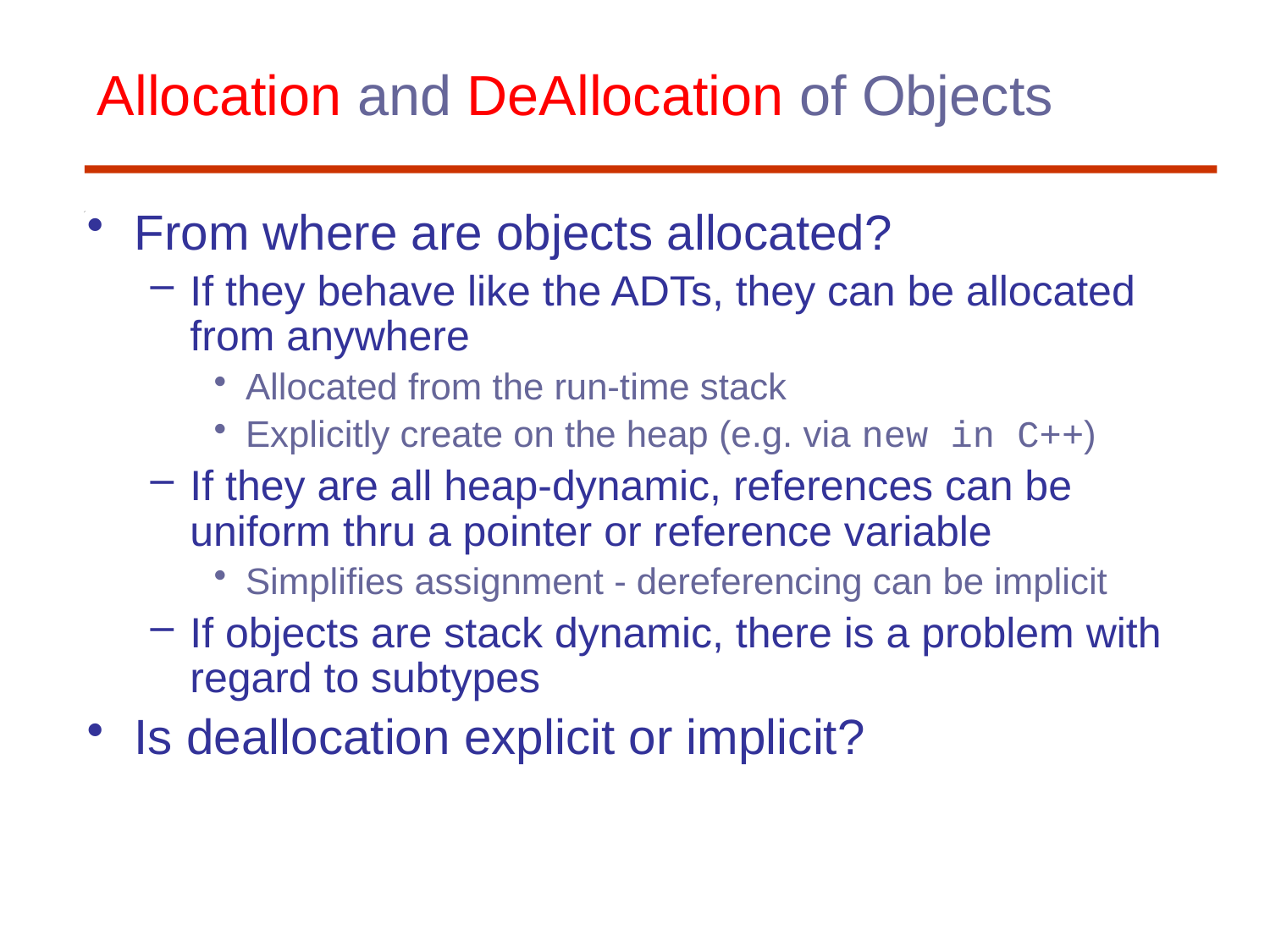

# Allocation and DeAllocation of Objects
From where are objects allocated?
If they behave like the ADTs, they can be allocated from anywhere
Allocated from the run-time stack
Explicitly create on the heap (e.g. via new in C++)
If they are all heap-dynamic, references can be uniform thru a pointer or reference variable
Simplifies assignment - dereferencing can be implicit
If objects are stack dynamic, there is a problem with regard to subtypes
Is deallocation explicit or implicit?